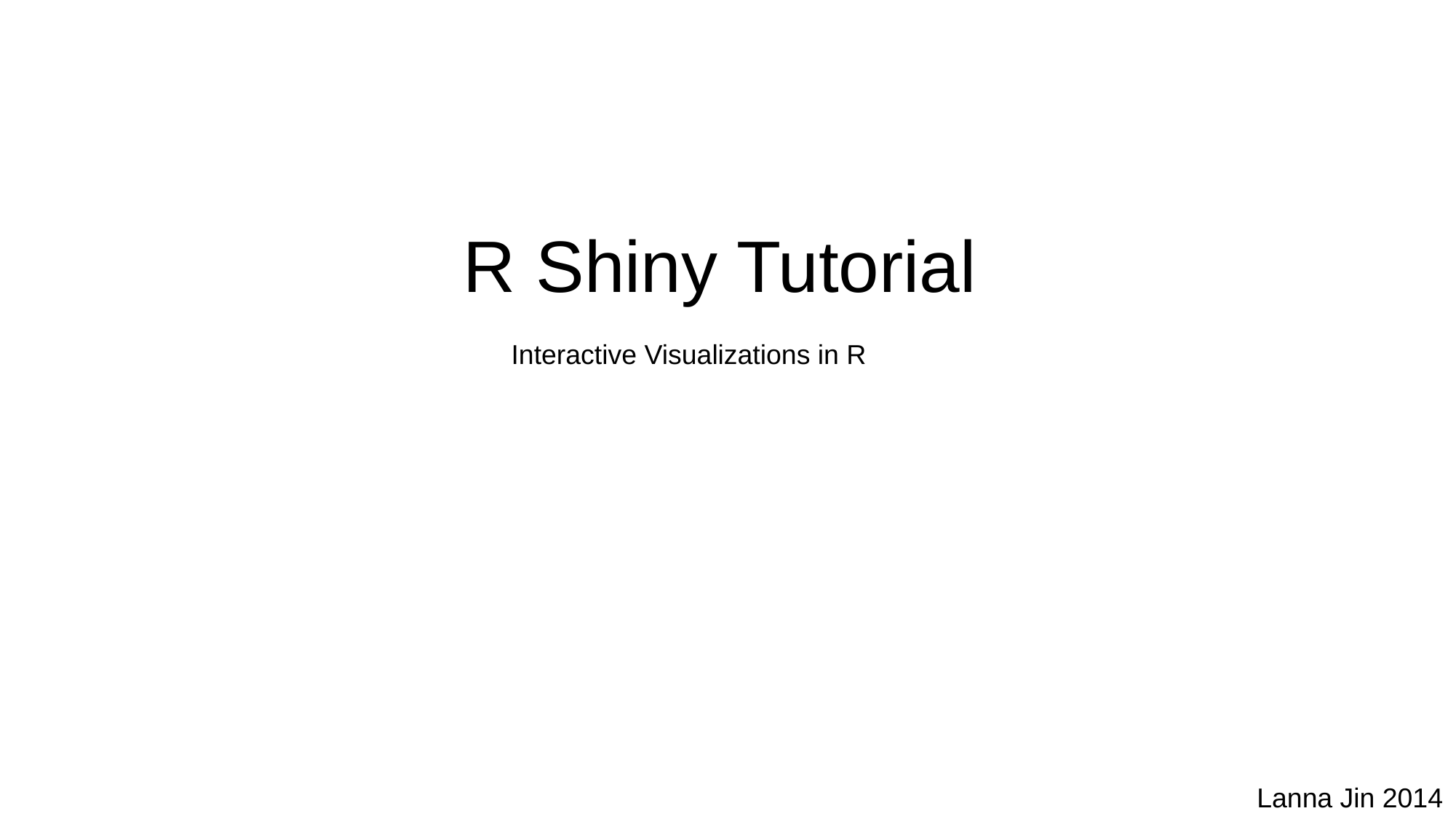

R Shiny Tutorial
Interactive Visualizations in R
Lanna Jin 2014